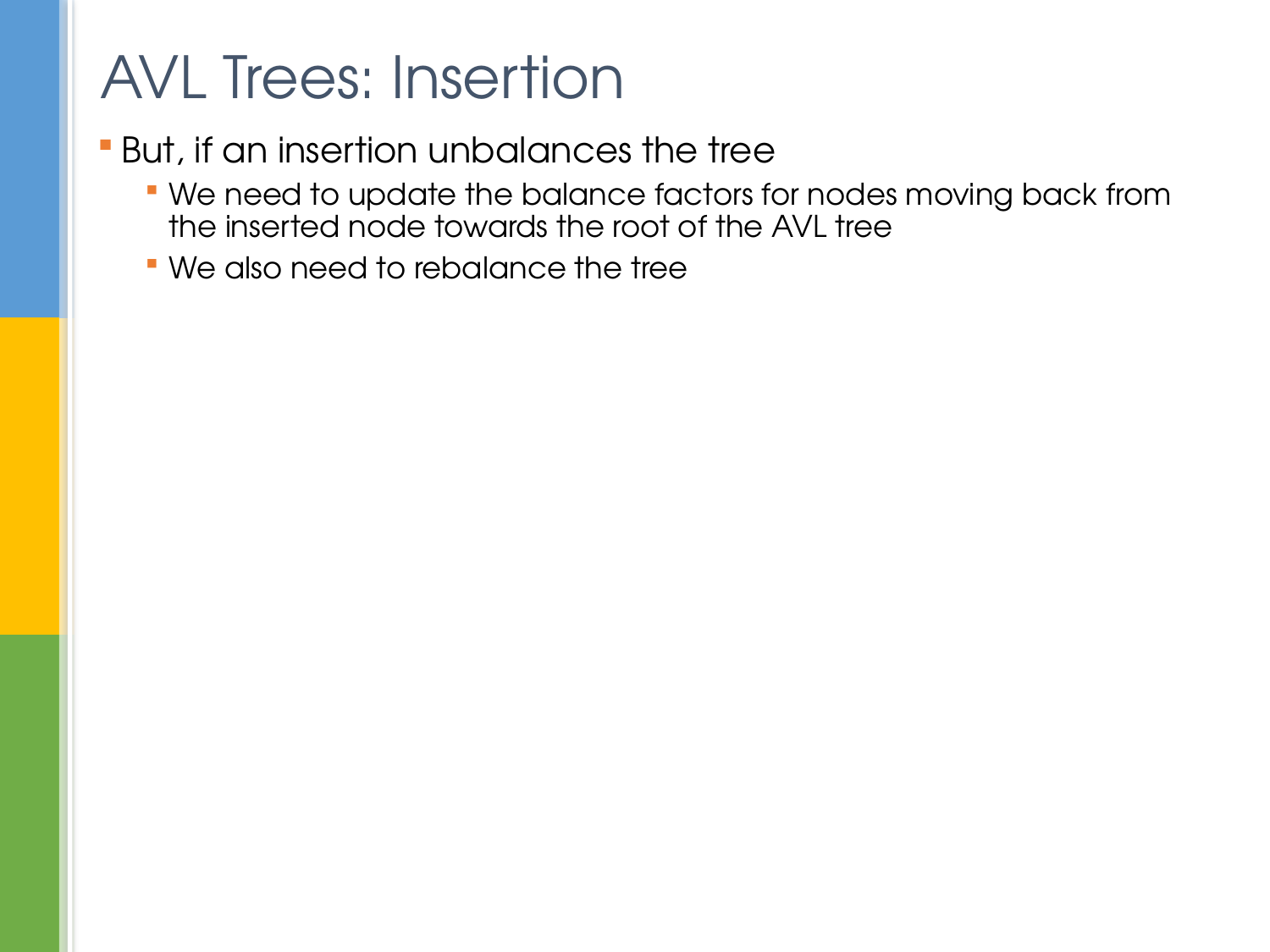

# AVL Trees: Insertion
But, if an insertion unbalances the tree
We need to update the balance factors for nodes moving back from the inserted node towards the root of the AVL tree
We also need to rebalance the tree